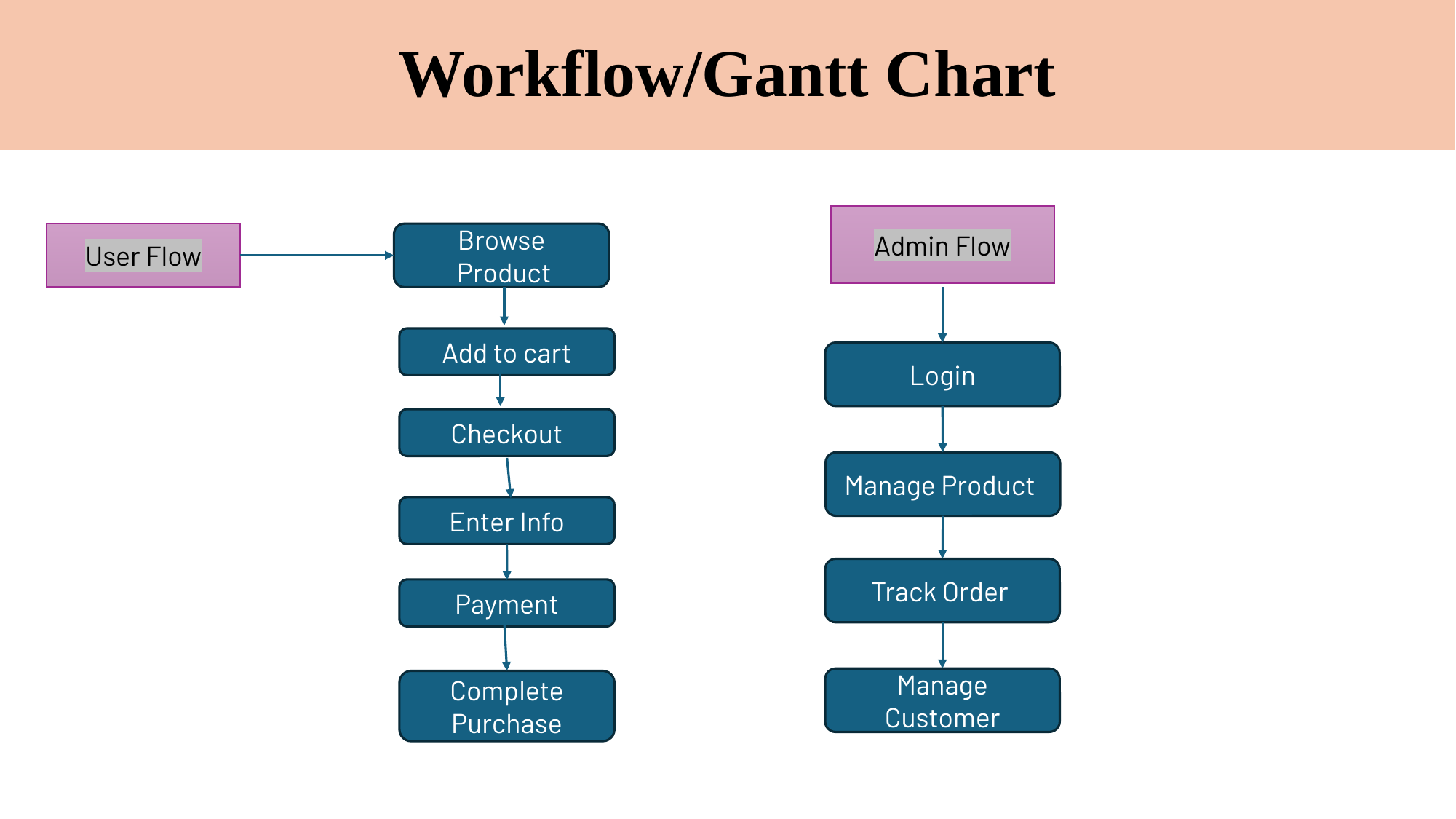

# Workflow/Gantt Chart
Admin Flow
User Flow
Browse
 Product
Add to cart
Login
Checkout
Manage Product
Enter Info
Track Order
Payment
Manage Customer
Complete
Purchase